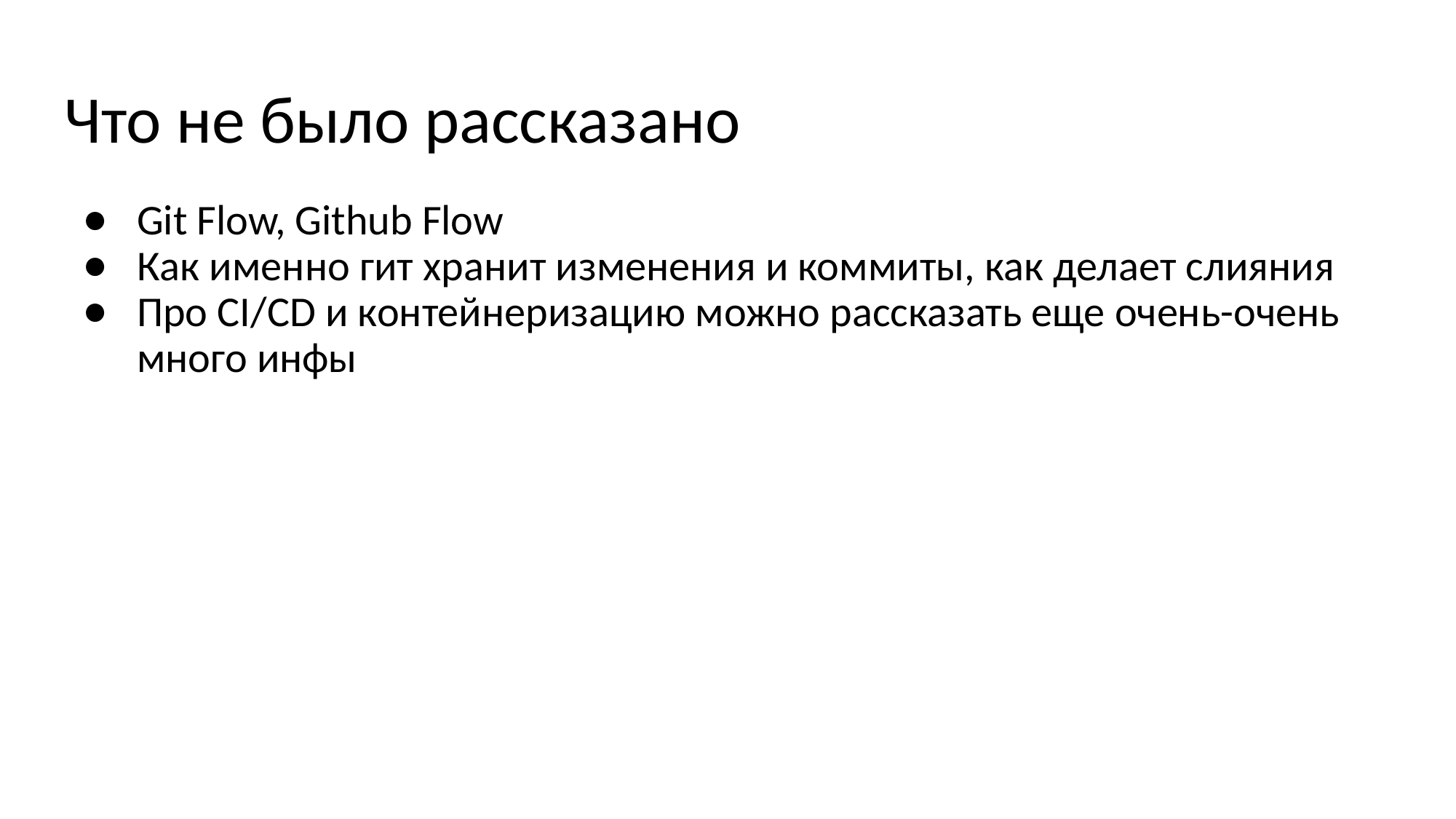

# Что не было рассказано
Git Flow, Github Flow
Как именно гит хранит изменения и коммиты, как делает слияния
Про CI/CD и контейнеризацию можно рассказать еще очень-очень много инфы